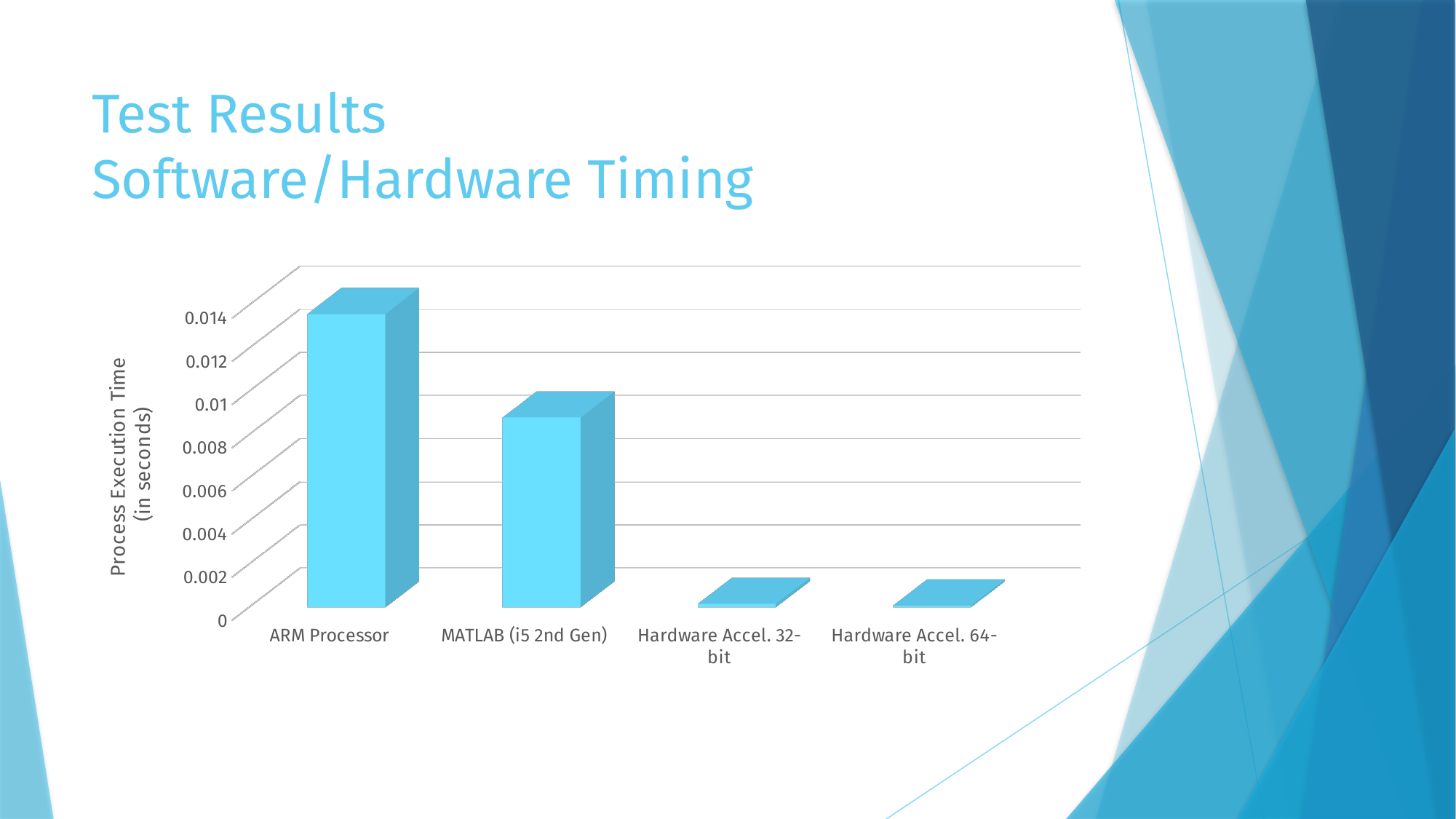

# Test Results Software/Hardware Timing

[unsupported chart]